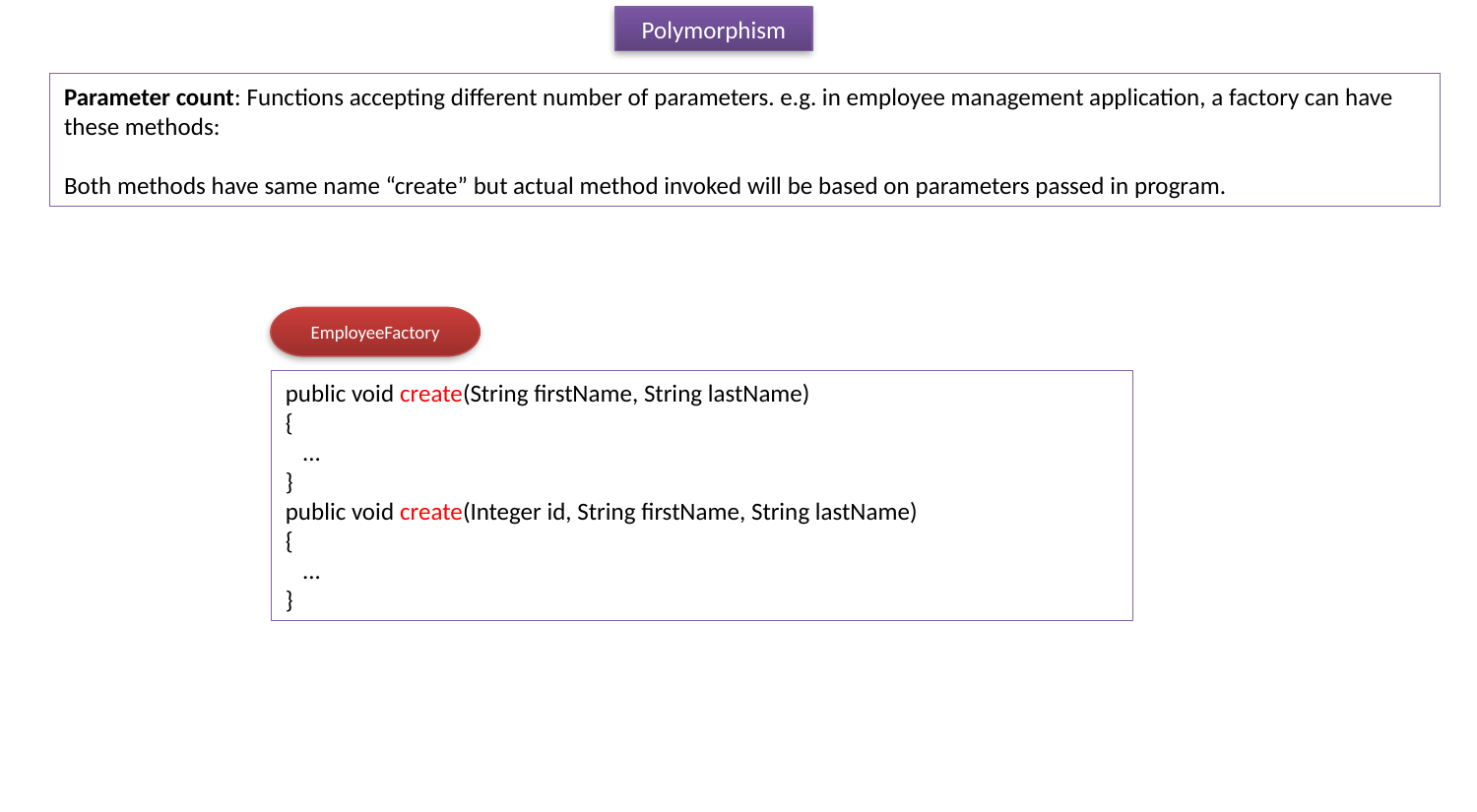

Polymorphism
Parameter count: Functions accepting different number of parameters. e.g. in employee management application, a factory can have these methods:

Both methods have same name “create” but actual method invoked will be based on parameters passed in program.
EmployeeFactory
public void create(String firstName, String lastName)
{
   ...
}
public void create(Integer id, String firstName, String lastName)
{
   ...
}